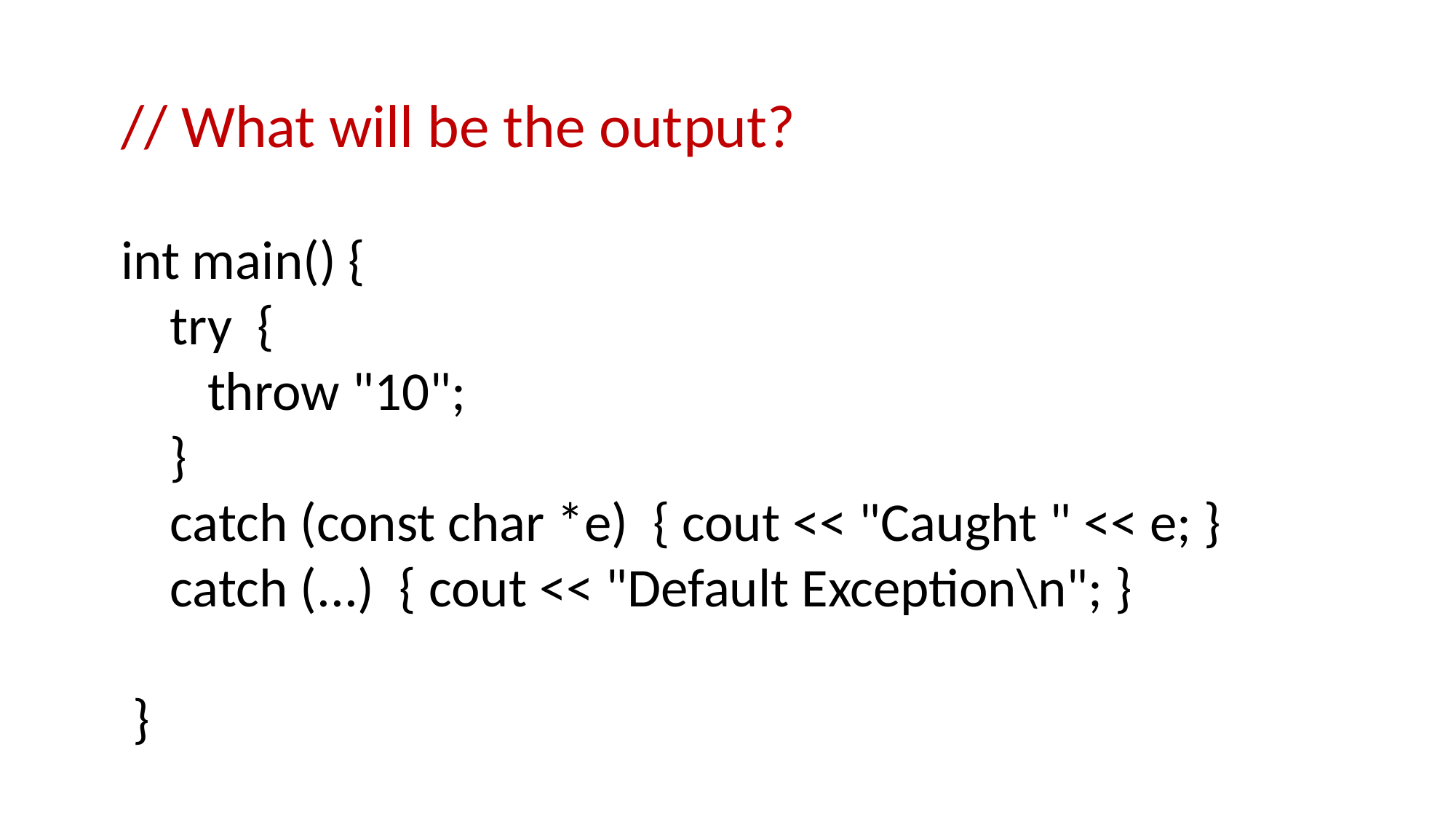

// What will be the output?

int main() {
    try  {
       throw "10";
    }
    catch (const char *e)  { cout << "Caught " << e; }
    catch (...)  { cout << "Default Exception\n"; }

 }